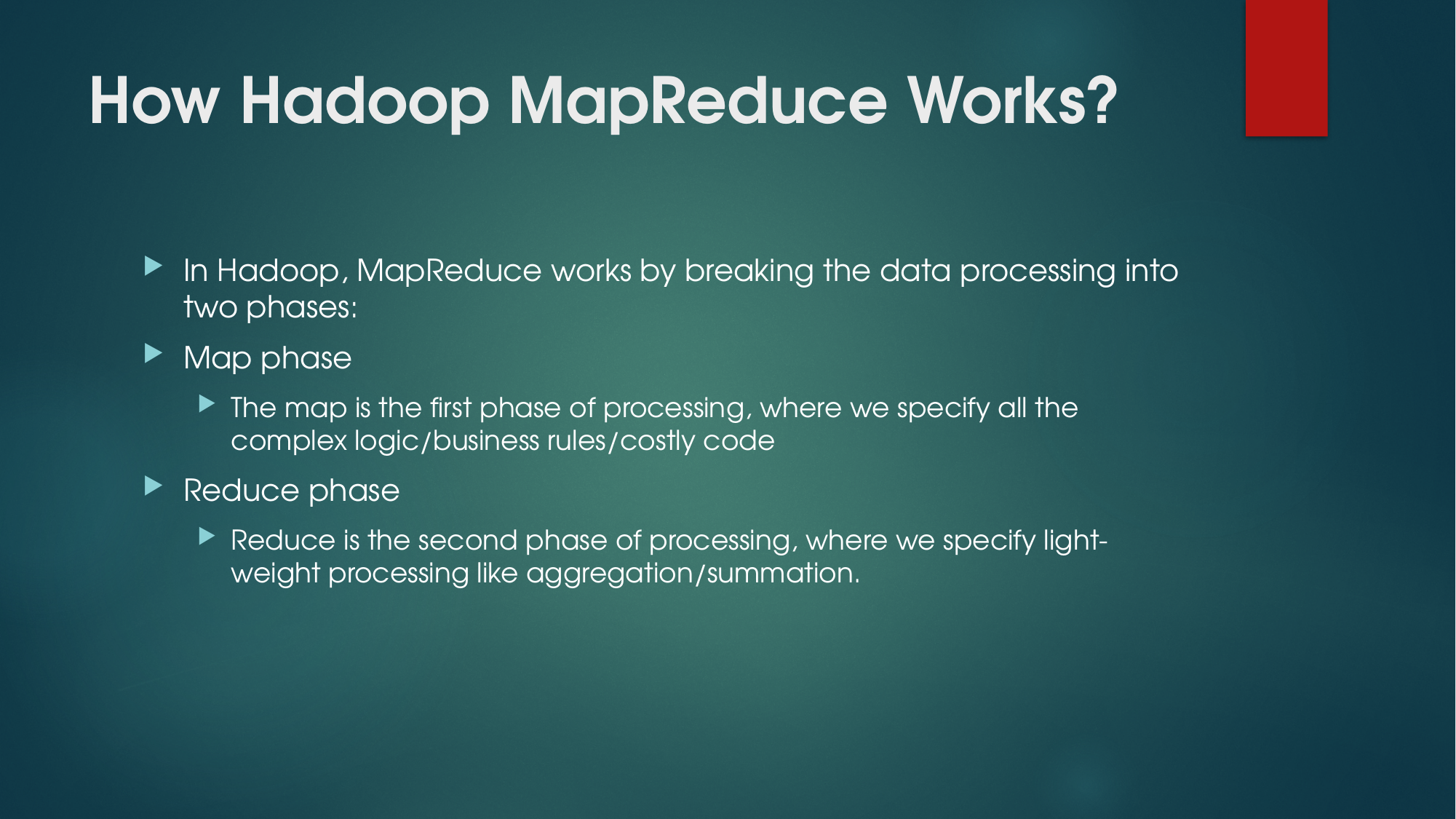

# How Hadoop MapReduce Works?
In Hadoop, MapReduce works by breaking the data processing into two phases:
Map phase
The map is the first phase of processing, where we specify all the complex logic/business rules/costly code
Reduce phase
Reduce is the second phase of processing, where we specify light-weight processing like aggregation/summation.